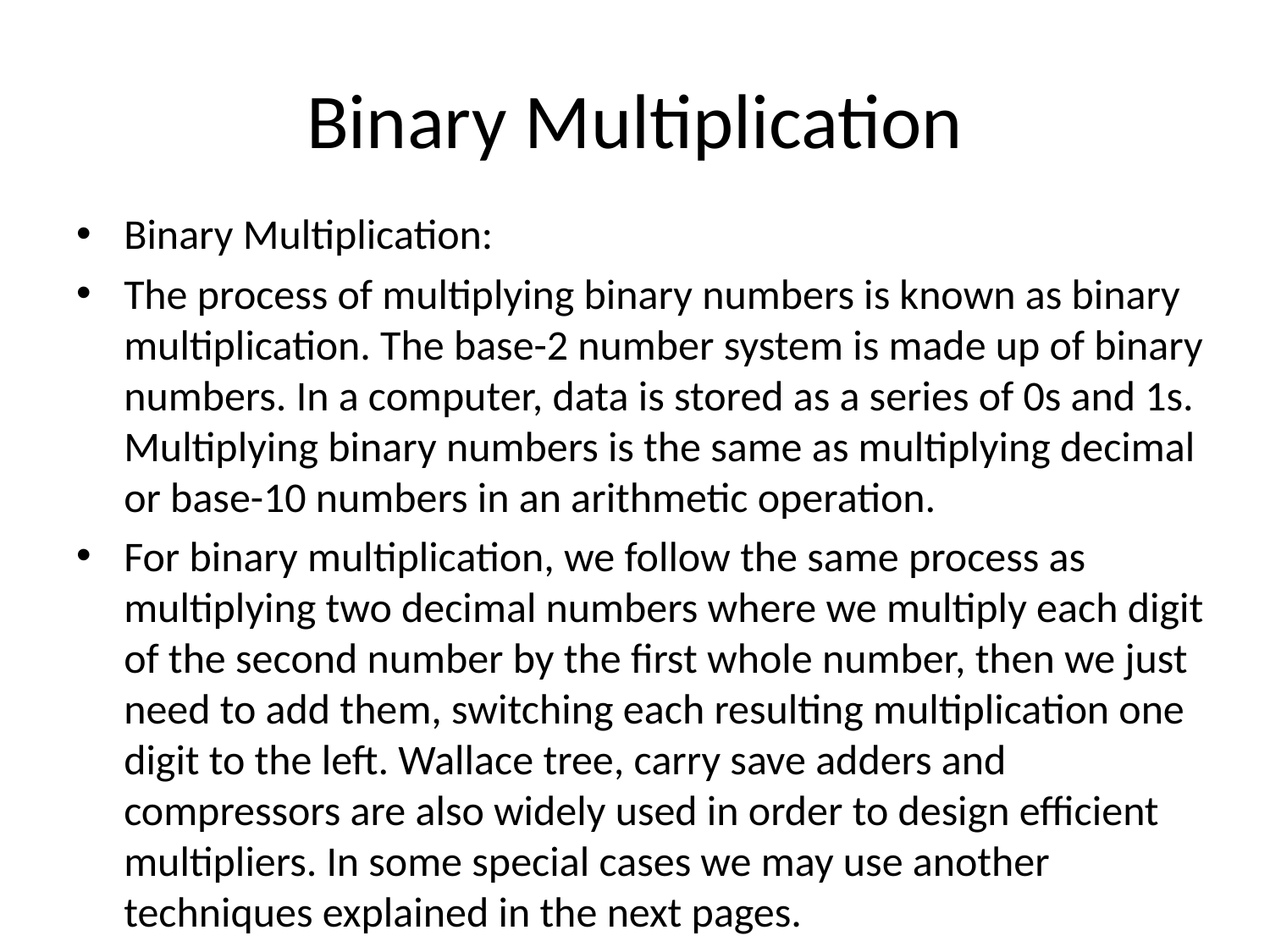

# Binary Multiplication
Binary Multiplication:
The process of multiplying binary numbers is known as binary multiplication. The base-2 number system is made up of binary numbers. In a computer, data is stored as a series of 0s and 1s. Multiplying binary numbers is the same as multiplying decimal or base-10 numbers in an arithmetic operation.
For binary multiplication, we follow the same process as multiplying two decimal numbers where we multiply each digit of the second number by the first whole number, then we just need to add them, switching each resulting multiplication one digit to the left. Wallace tree, carry save adders and compressors are also widely used in order to design efficient multipliers. In some special cases we may use another techniques explained in the next pages.